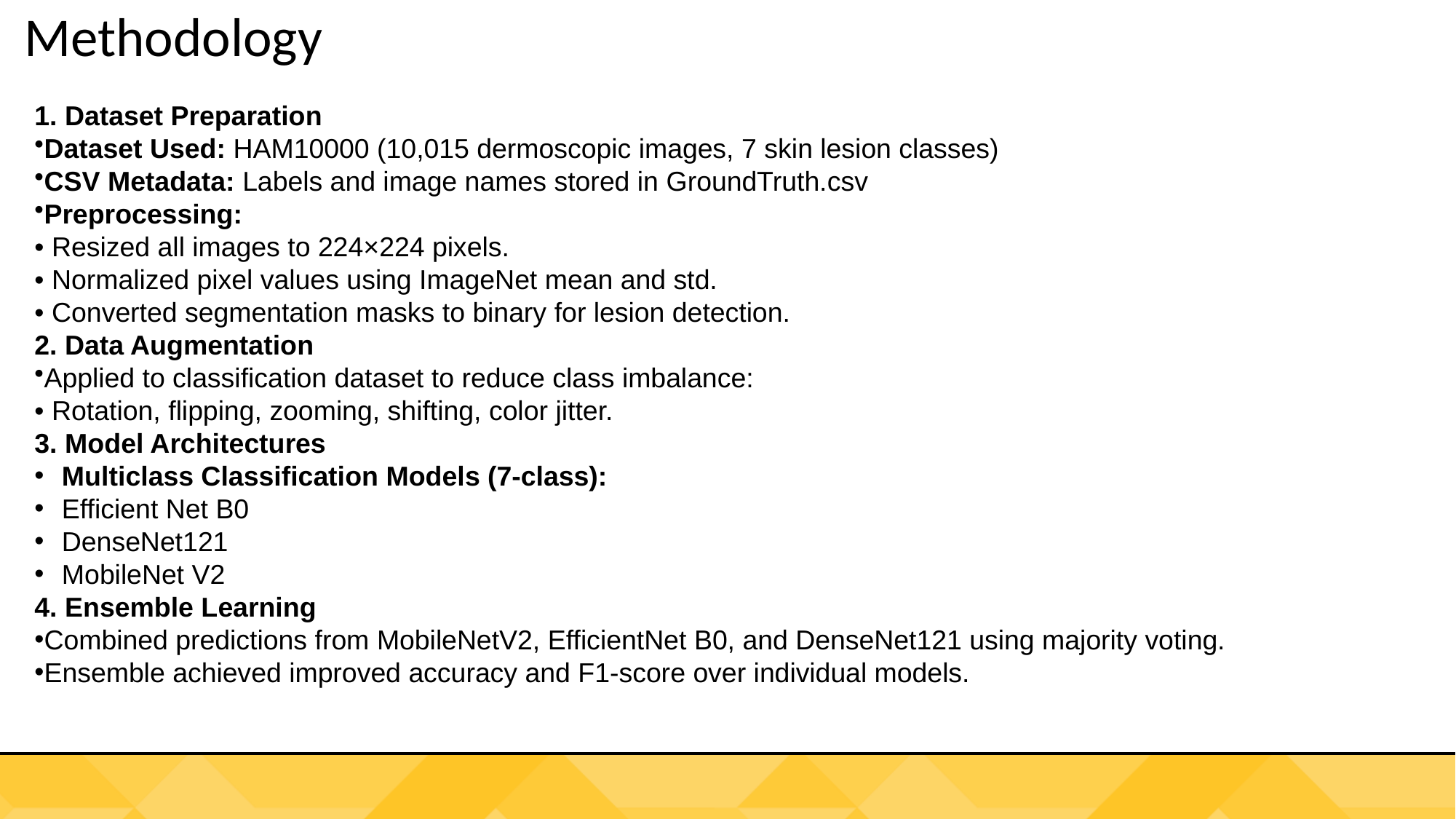

# Methodology
1. Dataset Preparation
Dataset Used: HAM10000 (10,015 dermoscopic images, 7 skin lesion classes)
CSV Metadata: Labels and image names stored in GroundTruth.csv
Preprocessing:
• Resized all images to 224×224 pixels.
• Normalized pixel values using ImageNet mean and std.
• Converted segmentation masks to binary for lesion detection.
2. Data Augmentation
Applied to classification dataset to reduce class imbalance:
• Rotation, flipping, zooming, shifting, color jitter.
3. Model Architectures
Multiclass Classification Models (7-class):
Efficient Net B0
DenseNet121
MobileNet V2
4. Ensemble Learning
Combined predictions from MobileNetV2, EfficientNet B0, and DenseNet121 using majority voting.
Ensemble achieved improved accuracy and F1-score over individual models.